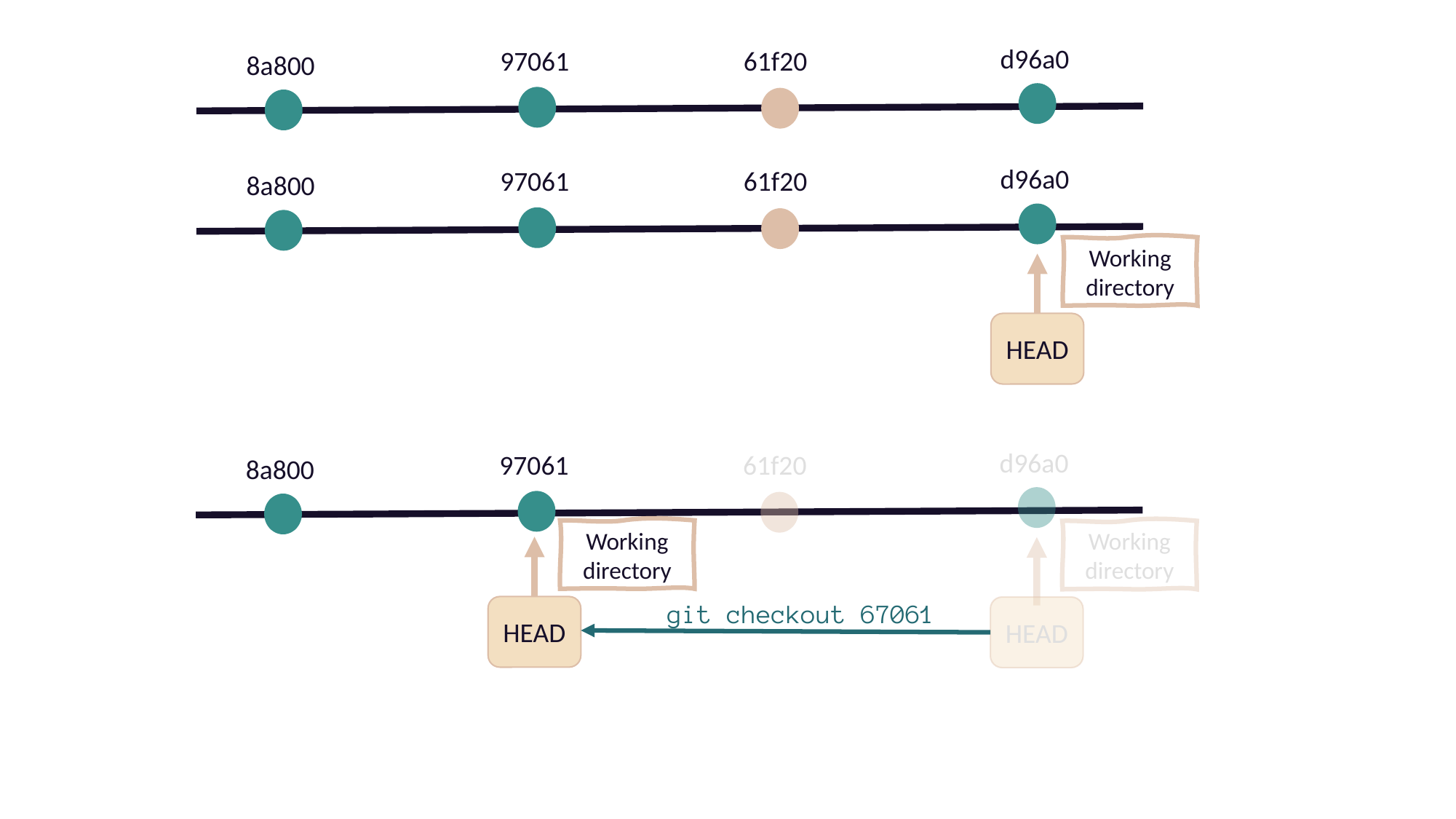

d96a0
97061
61f20
8a800

d96a0
97061
61f20
8a800

Working directory
HEAD
d96a0
97061
61f20
8a800

Working directory
Working directory
git checkout 67061
HEAD
HEAD